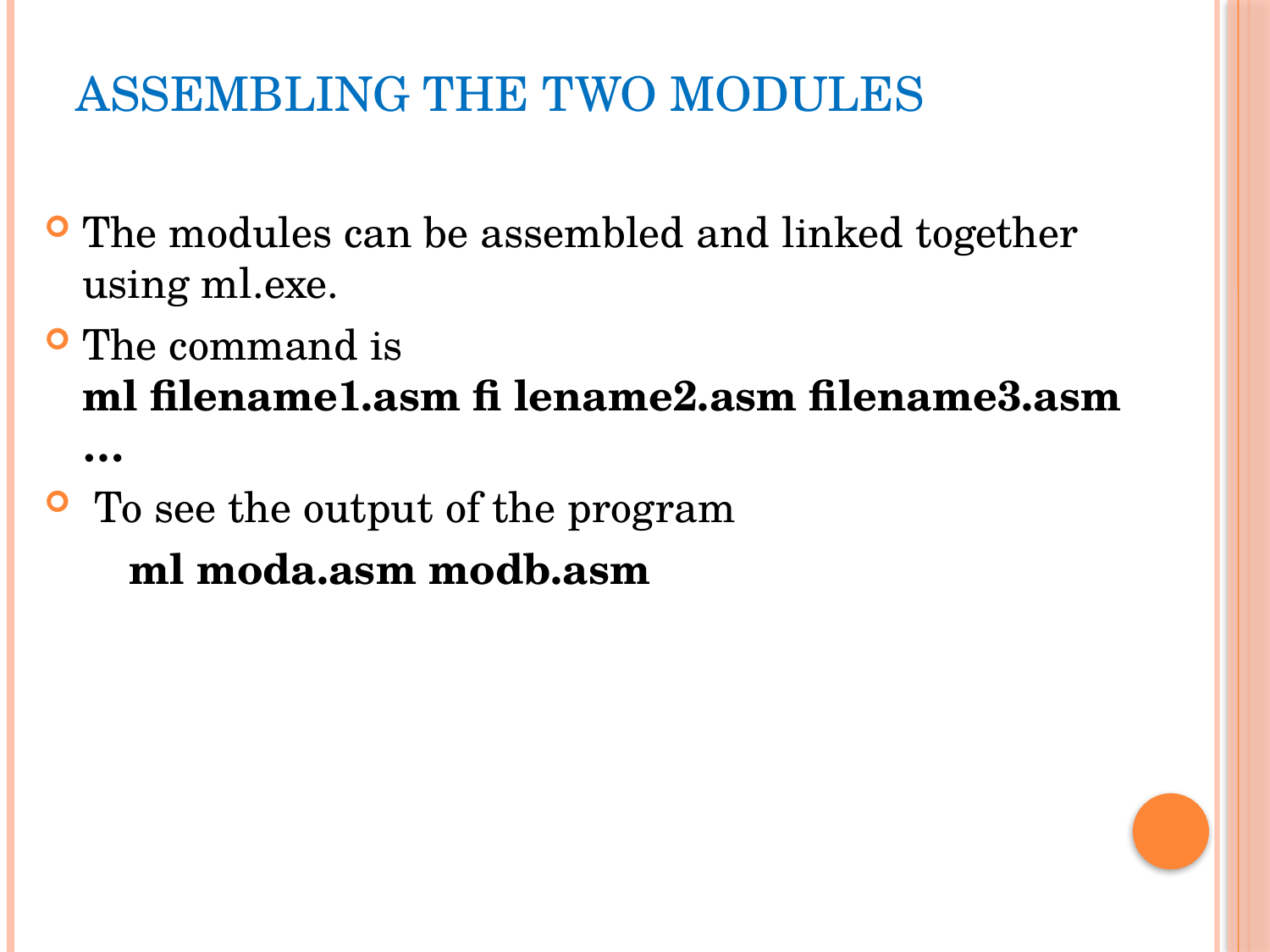

# Assembling the two modules

The modules can be assembled and linked together using ml.exe.
The command is
ml filename1.asm fi lename2.asm filename3.asm …
 To see the output of the program
       ml moda.asm modb.asm